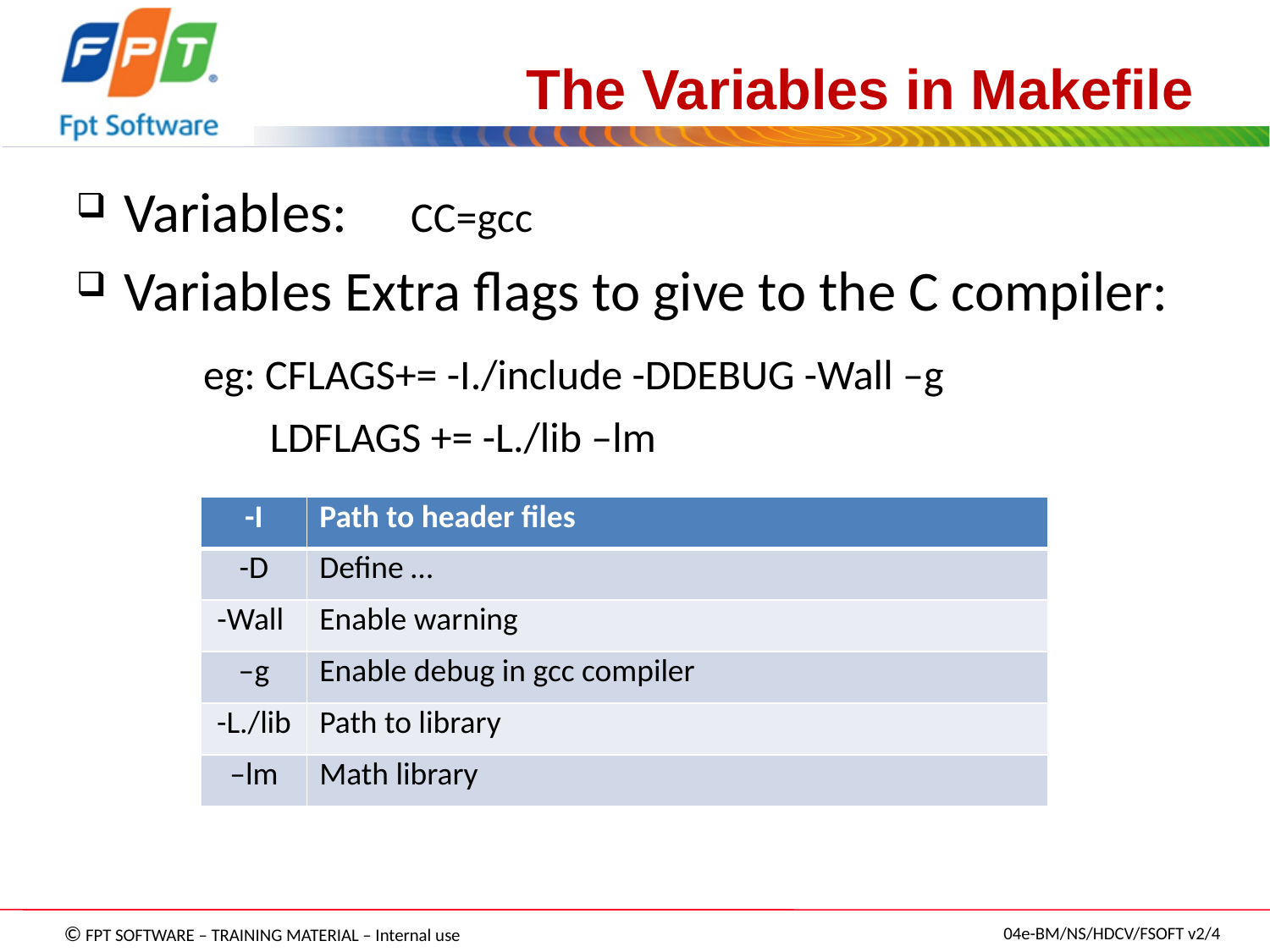

# The Variables in Makefile
Variables:     CC=gcc
Variables Extra flags to give to the C compiler:
	eg: CFLAGS+= -I./include -DDEBUG -Wall –g
	       LDFLAGS += -L./lib –lm

| -I | Path to header files |
| --- | --- |
| -D | Define … |
| -Wall | Enable warning |
| –g | Enable debug in gcc compiler |
| -L./lib | Path to library |
| –lm | Math library |